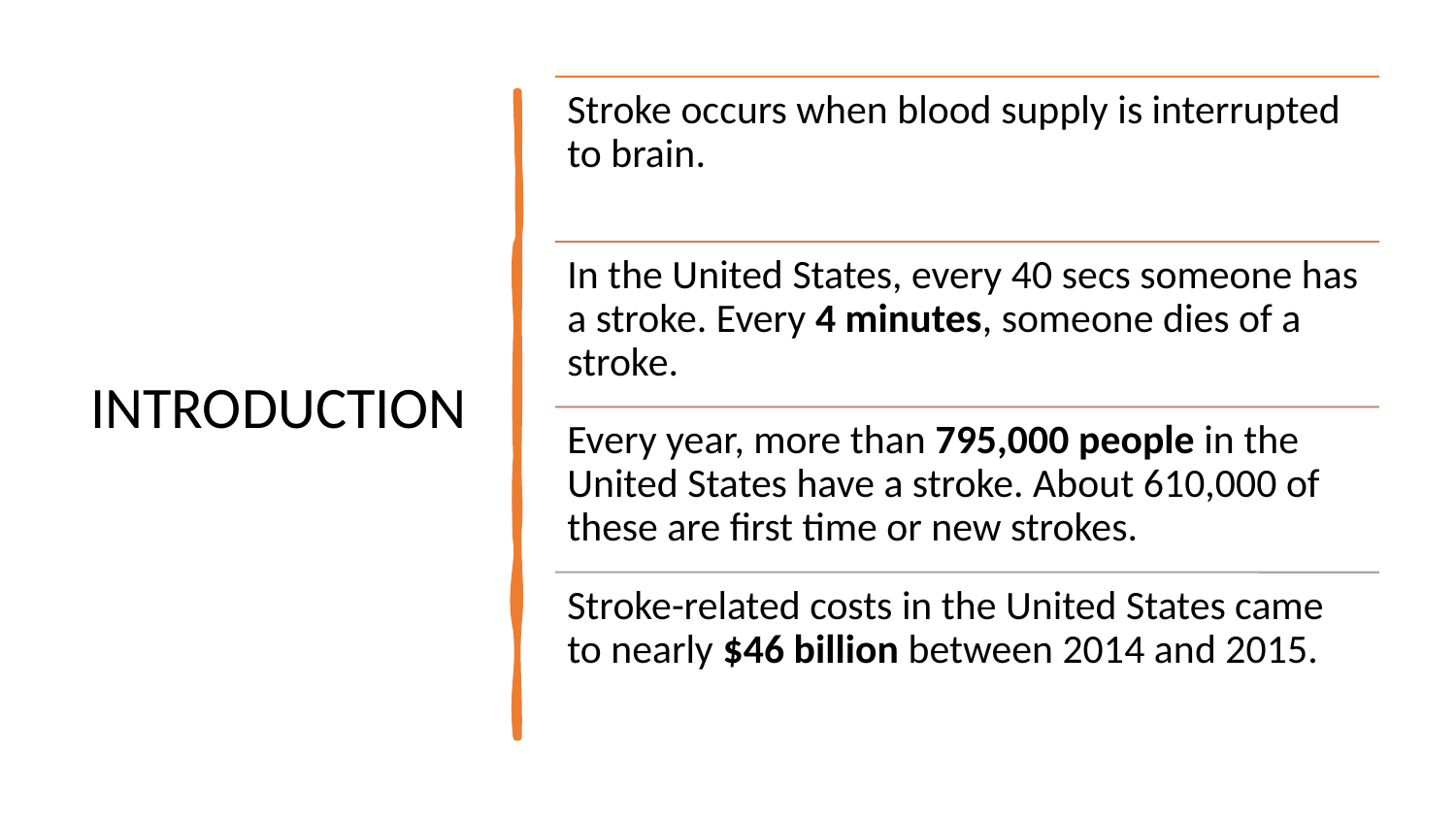

Stroke occurs when blood supply is interrupted to brain.
In the United States, every 40 secs someone has a stroke. Every 4 minutes, someone dies of a stroke.
Every year, more than 795,000 people in the United States have a stroke. About 610,000 of these are first time or new strokes.
Stroke-related costs in the United States came to nearly $46 billion between 2014 and 2015.
# INTRODUCTION